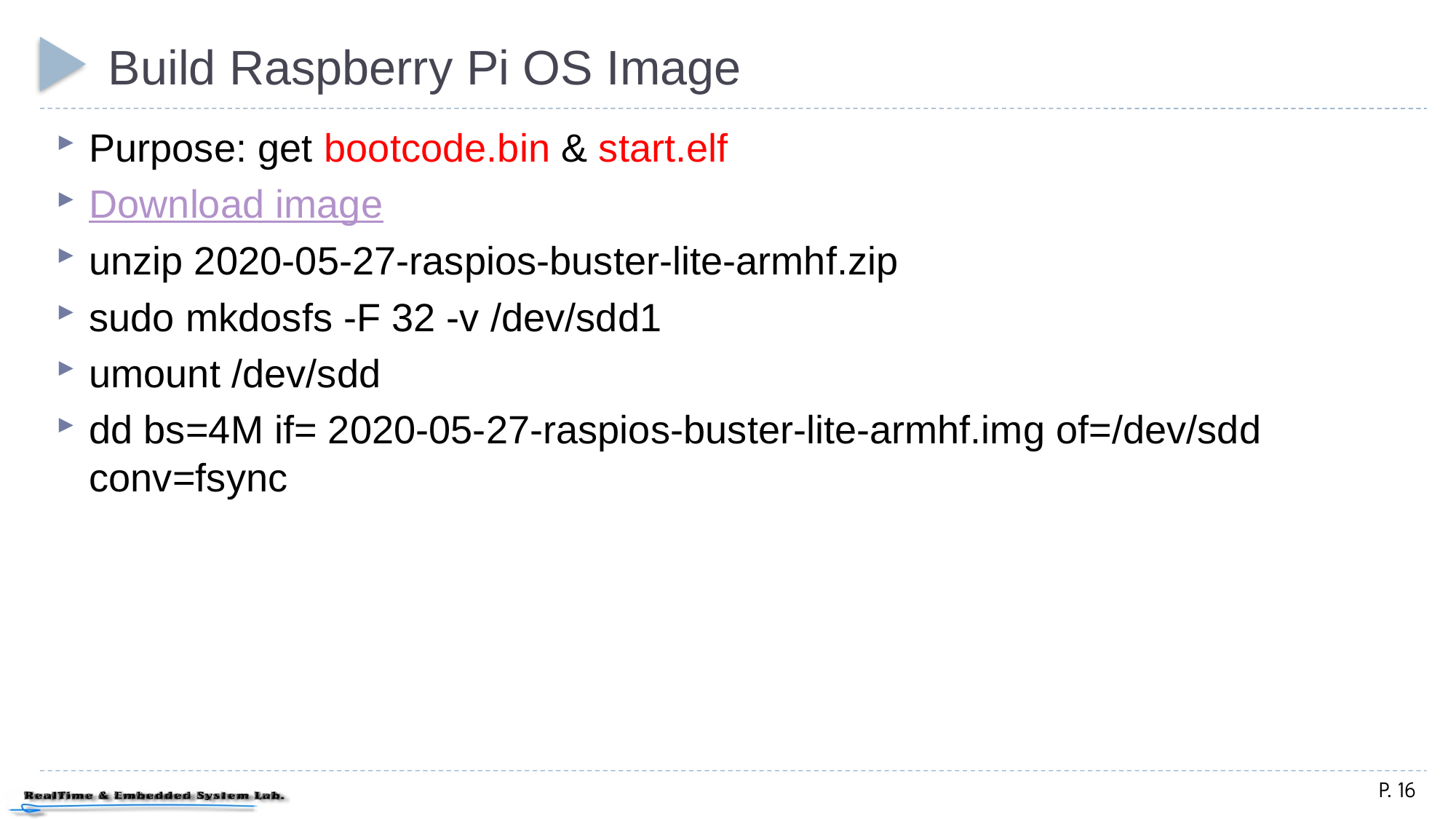

# Build Raspberry Pi OS Image
Purpose: get bootcode.bin & start.elf
Download image
unzip 2020-05-27-raspios-buster-lite-armhf.zip
sudo mkdosfs -F 32 -v /dev/sdd1
umount /dev/sdd
dd bs=4M if= 2020-05-27-raspios-buster-lite-armhf.img of=/dev/sdd conv=fsync